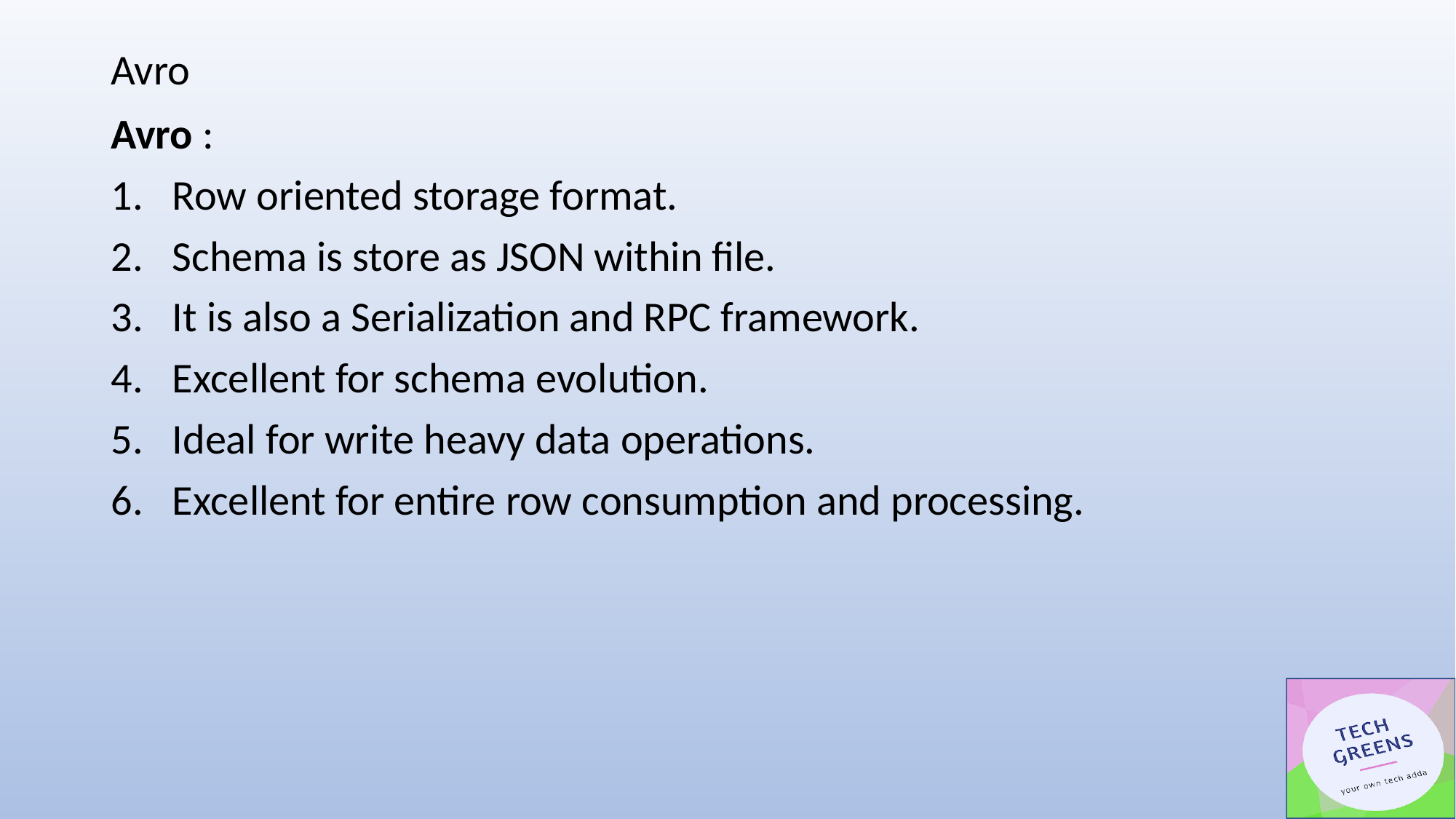

# Avro
Avro :
Row oriented storage format.
Schema is store as JSON within file.
It is also a Serialization and RPC framework.
Excellent for schema evolution.
Ideal for write heavy data operations.
Excellent for entire row consumption and processing.